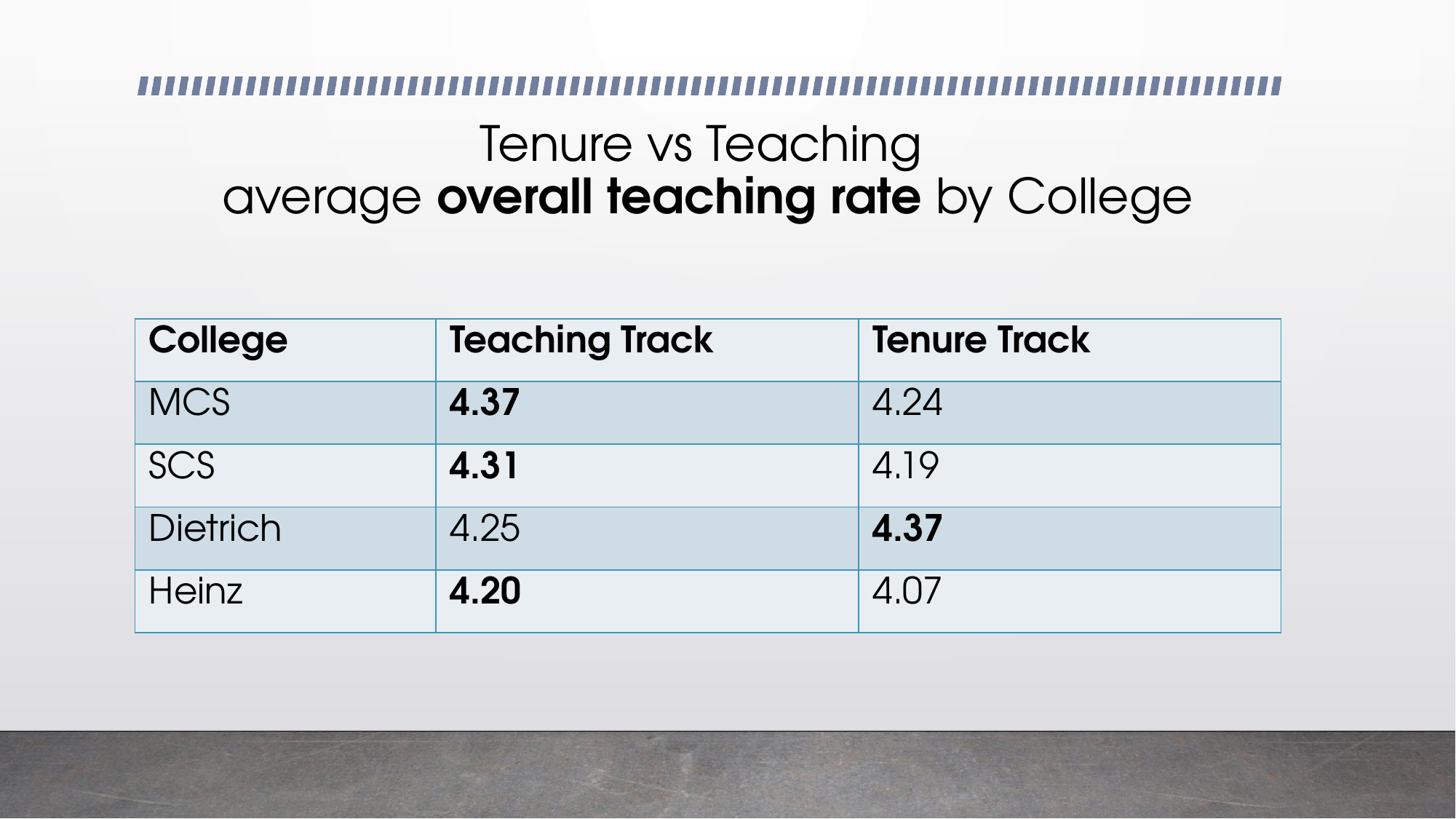

# Tenure vs Teaching average overall teaching rate by College
| College | Teaching Track | Tenure Track |
| --- | --- | --- |
| MCS | 4.37 | 4.24 |
| SCS | 4.31 | 4.19 |
| Dietrich | 4.25 | 4.37 |
| Heinz | 4.20 | 4.07 |